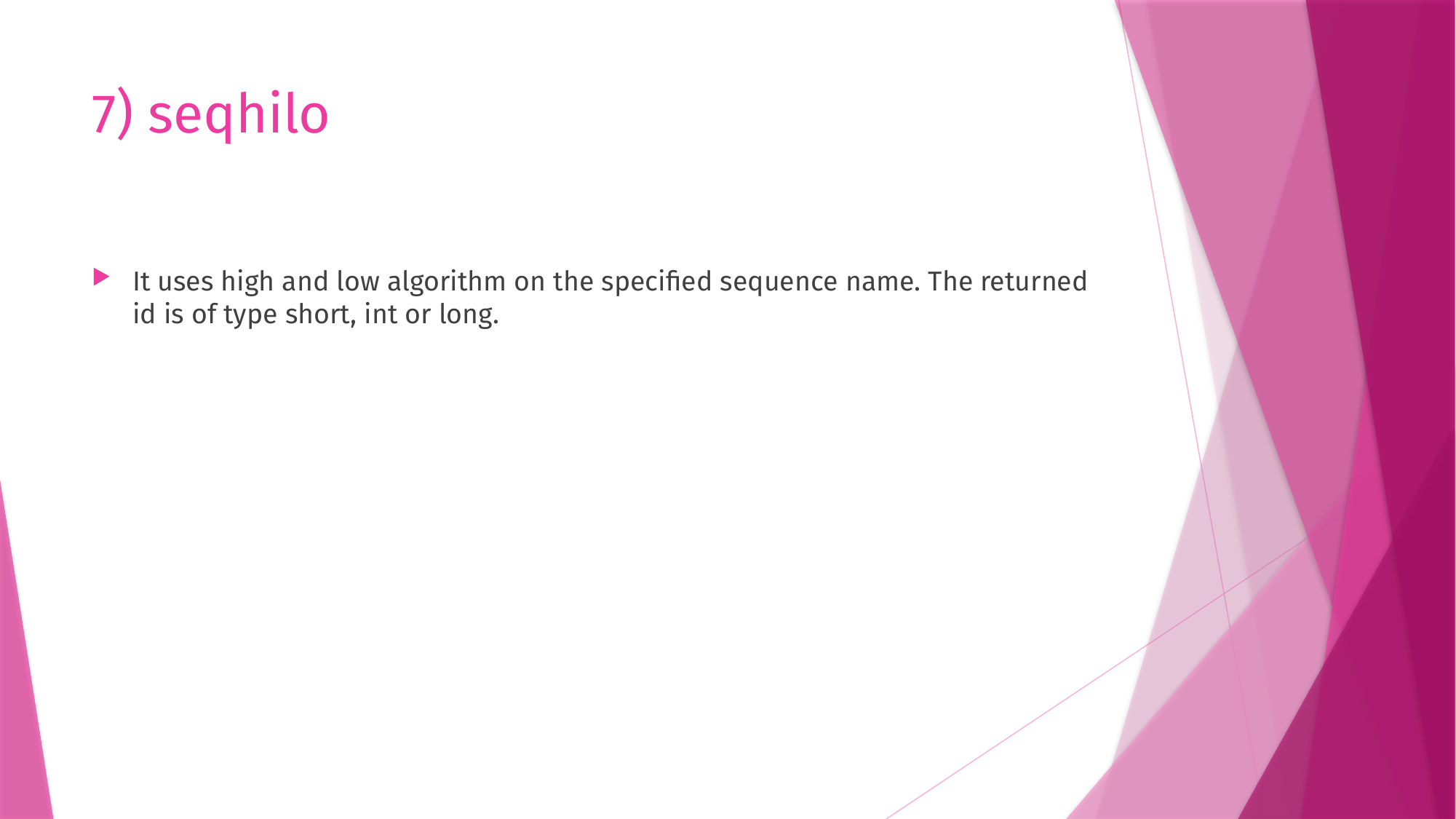

# 7) seqhilo
It uses high and low algorithm on the specified sequence name. The returned id is of type short, int or long.